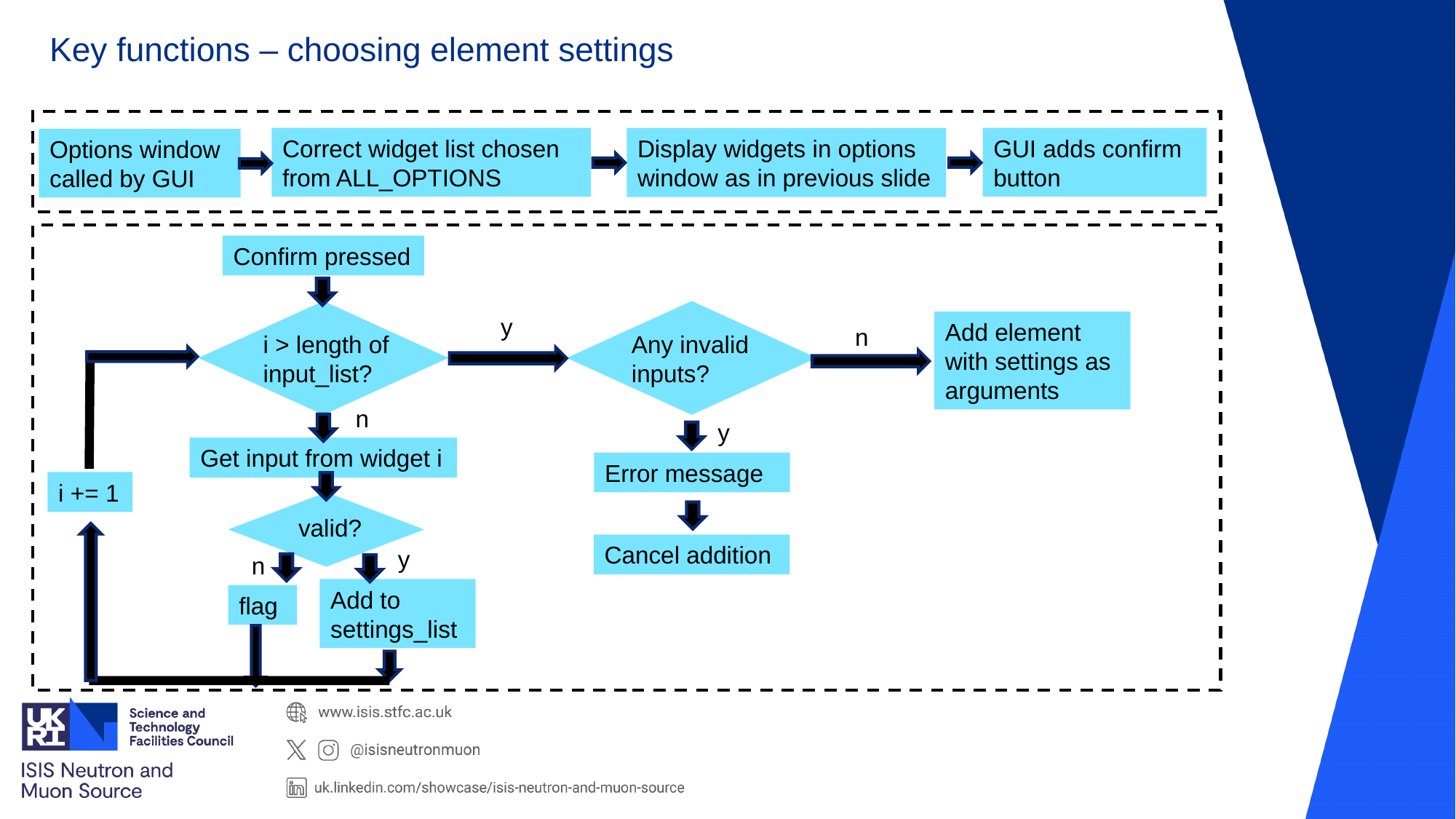

Key functions – choosing element settings

Correct widget list chosen from ALL_OPTIONS
GUI adds confirm button
Display widgets in options window as in previous slide
Options window called by GUI

Confirm pressed

y
Add element with settings as arguments
n
i > length of input_list?

Any invalid inputs?

n
y

Get input from widget i
Error message
i += 1

valid?

Cancel addition
y
n

Add to settings_list
flag